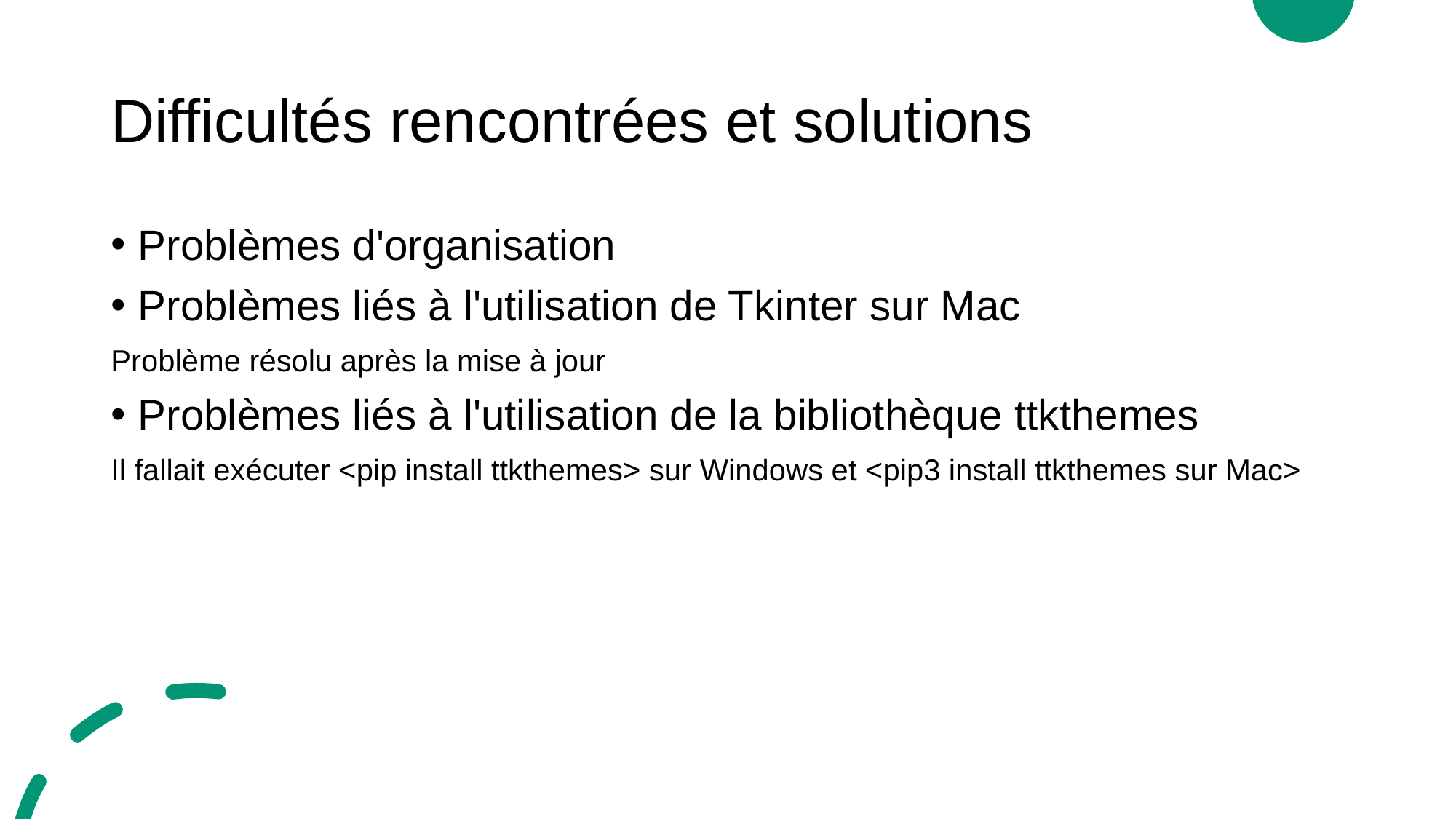

# Difficultés rencontrées et solutions
Problèmes d'organisation
Problèmes liés à l'utilisation de Tkinter sur Mac
Problème résolu après la mise à jour
Problèmes liés à l'utilisation de la bibliothèque ttkthemes
Il fallait exécuter <pip install ttkthemes> sur Windows et <pip3 install ttkthemes sur Mac>